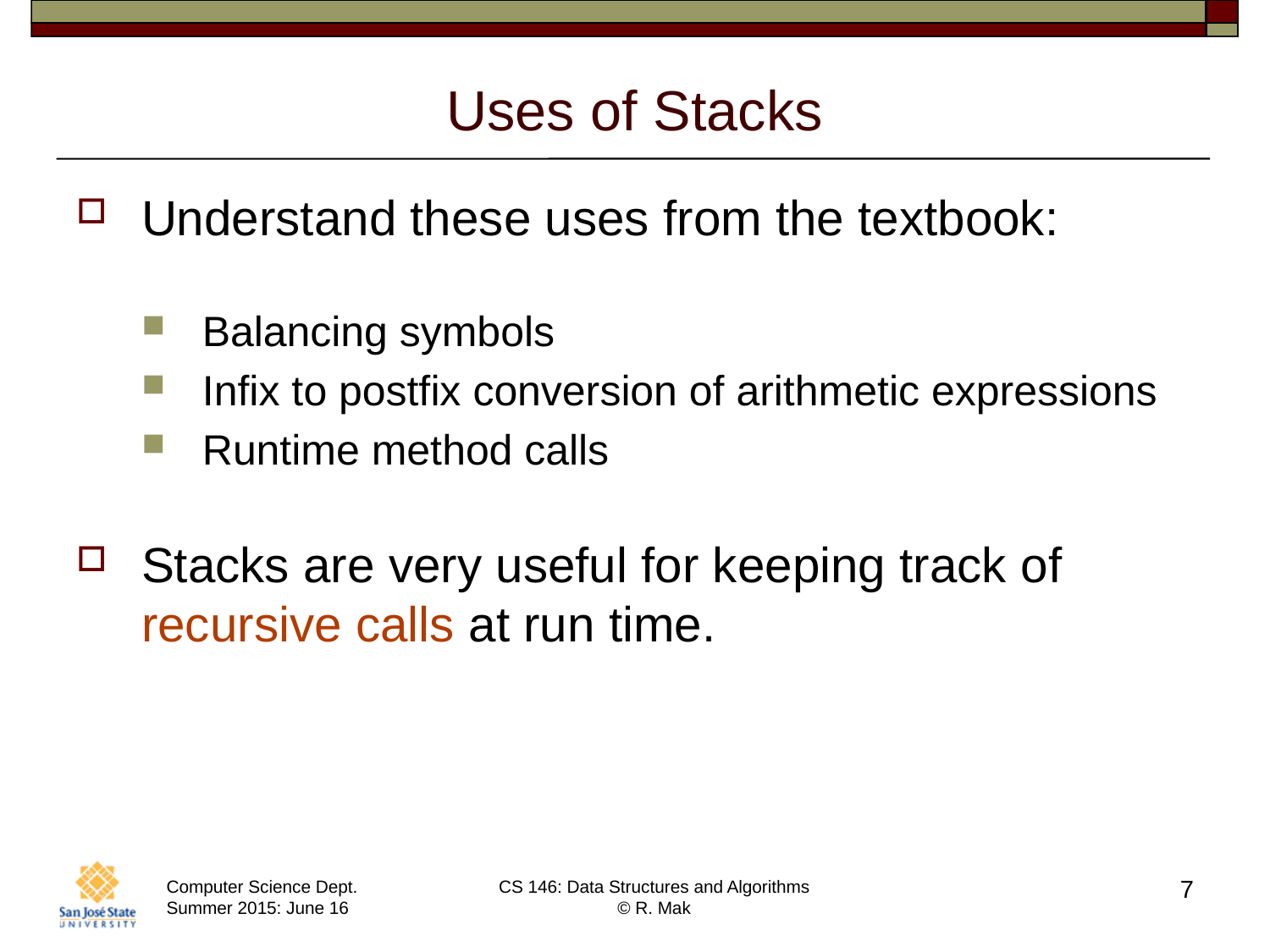

# Uses of Stacks
Understand these uses from the textbook:

Balancing symbols
Infix to postfix conversion of arithmetic expressions
Runtime method calls

Stacks are very useful for keeping track of recursive calls at run time.
7